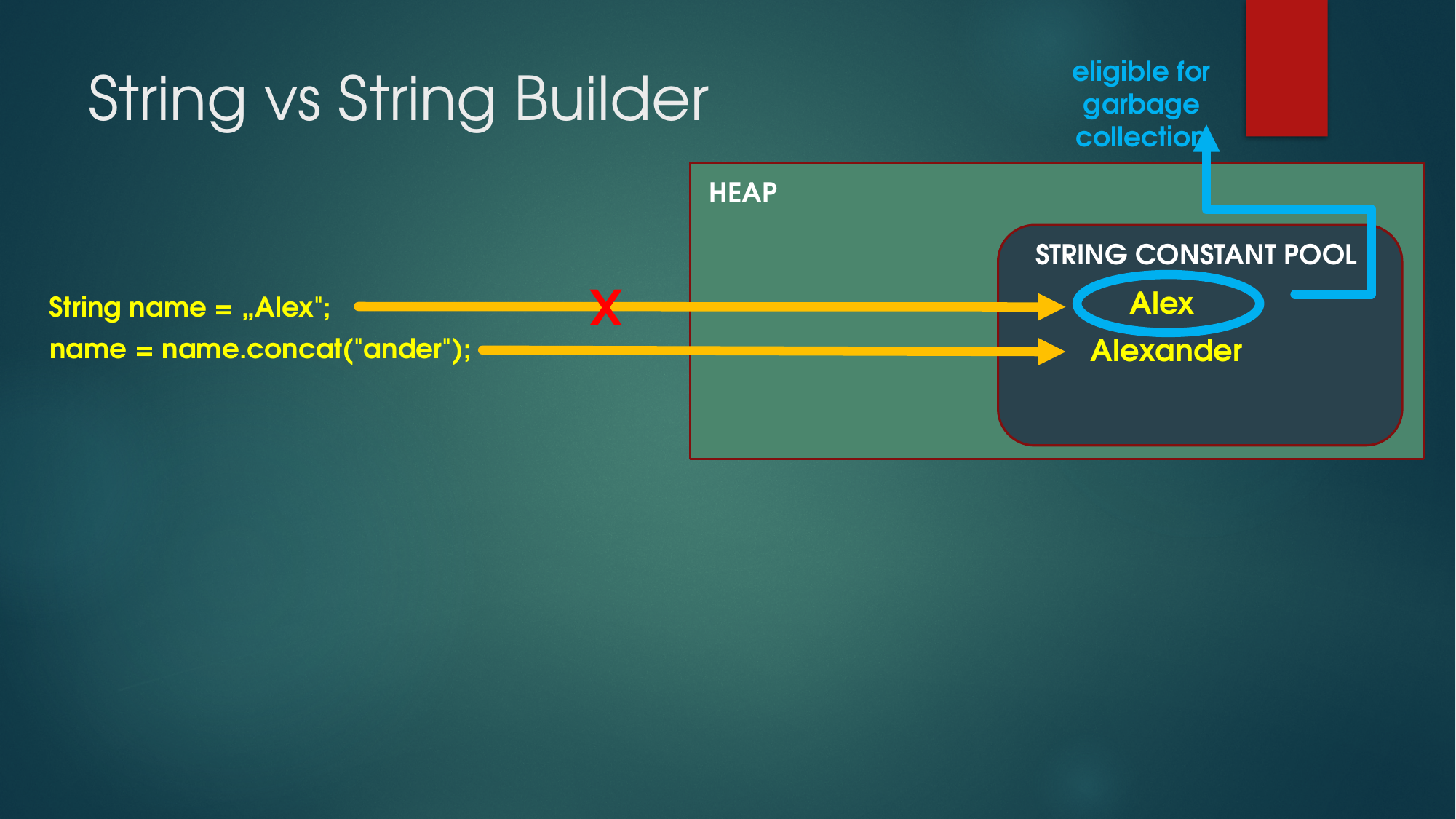

eligible for garbage collection
# String vs String Builder

HEAP

STRING CONSTANT POOL
X

Alex
String name = „Alex";
Alexander
name = name.concat("ander");